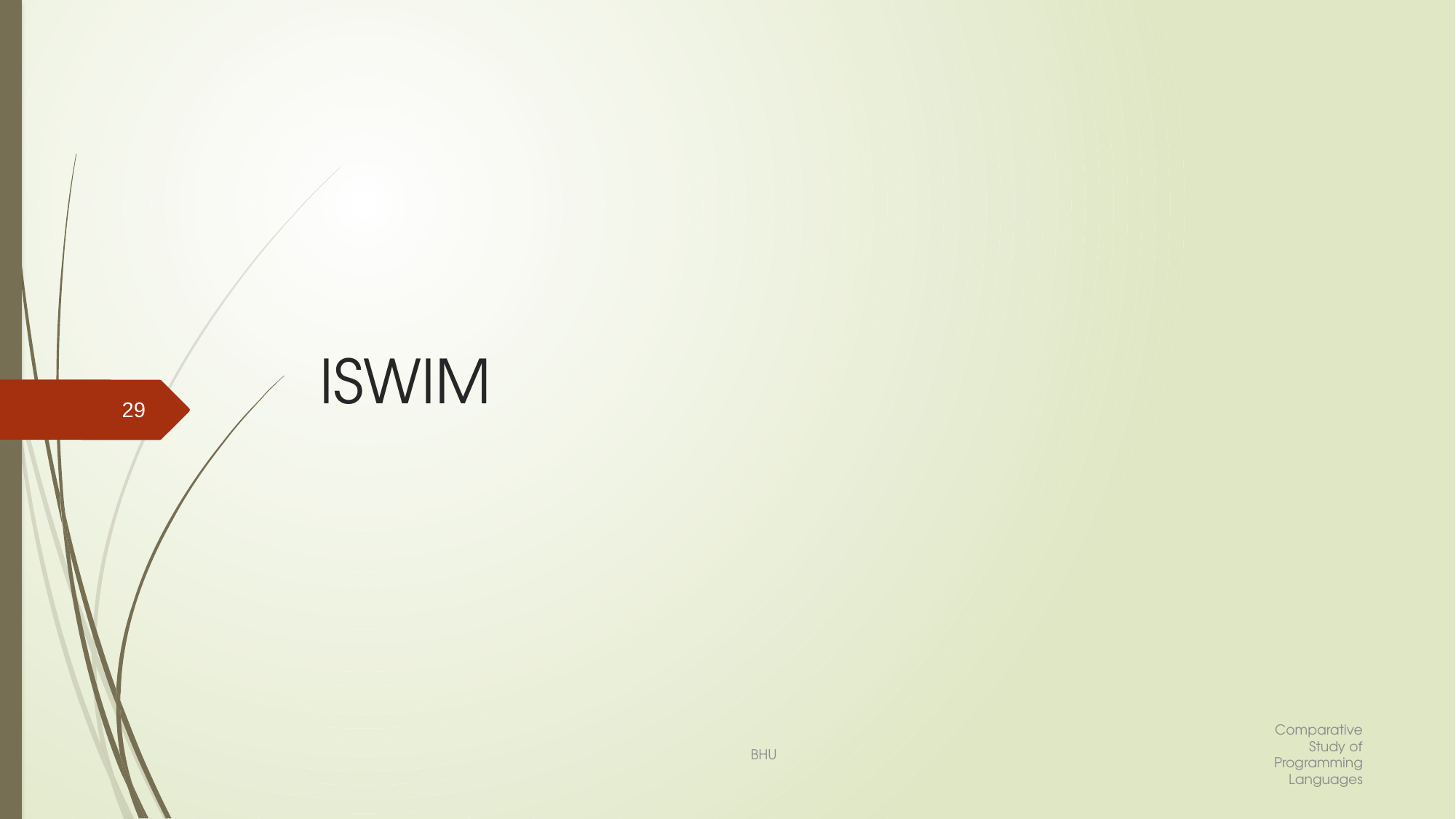

# ISWIM
29
Comparative Study of Programming Languages
BHU